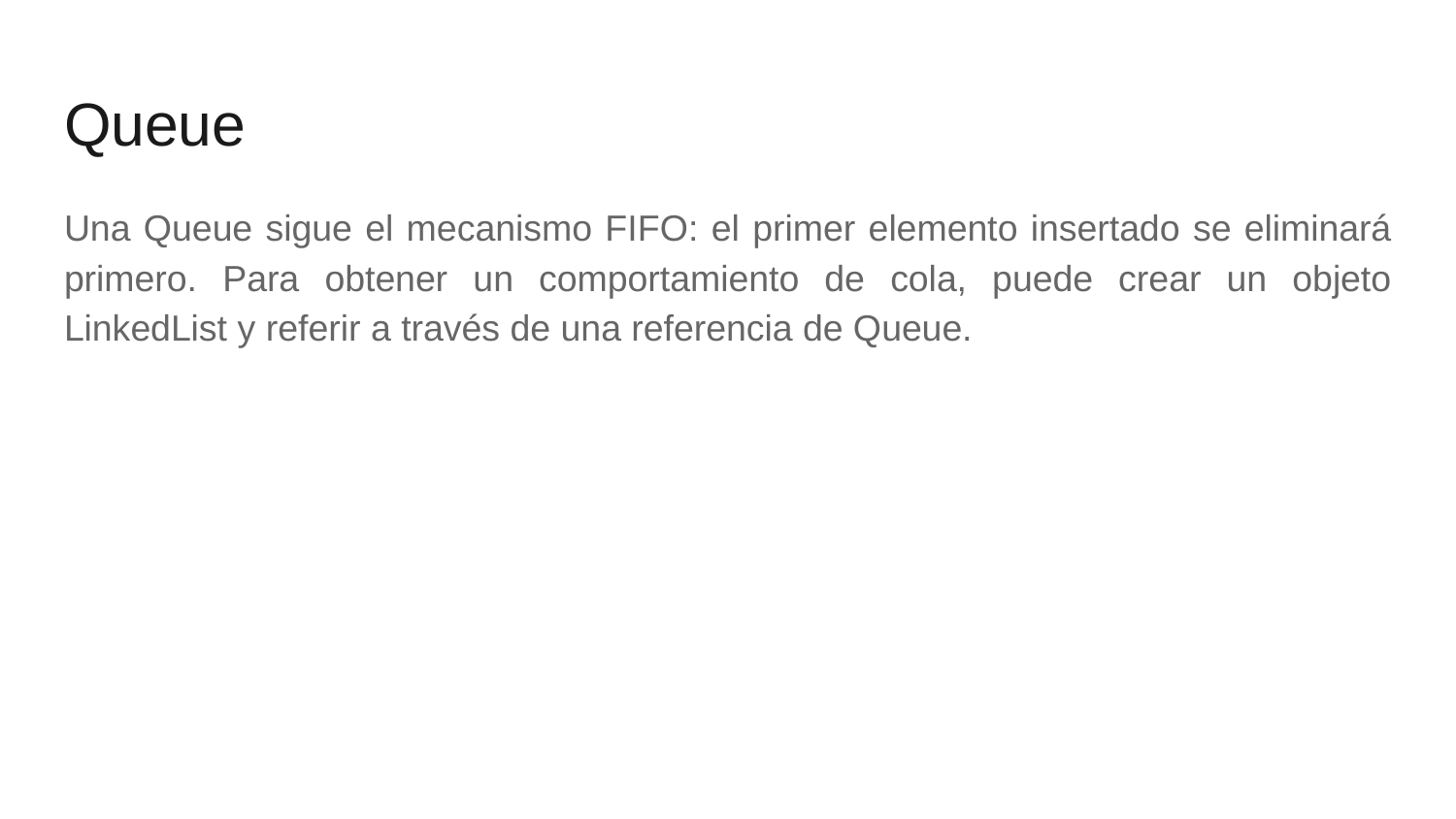

# Queue

Una Queue sigue el mecanismo FIFO: el primer elemento insertado se eliminará primero. Para obtener un comportamiento de cola, puede crear un objeto LinkedList y referir a través de una referencia de Queue.